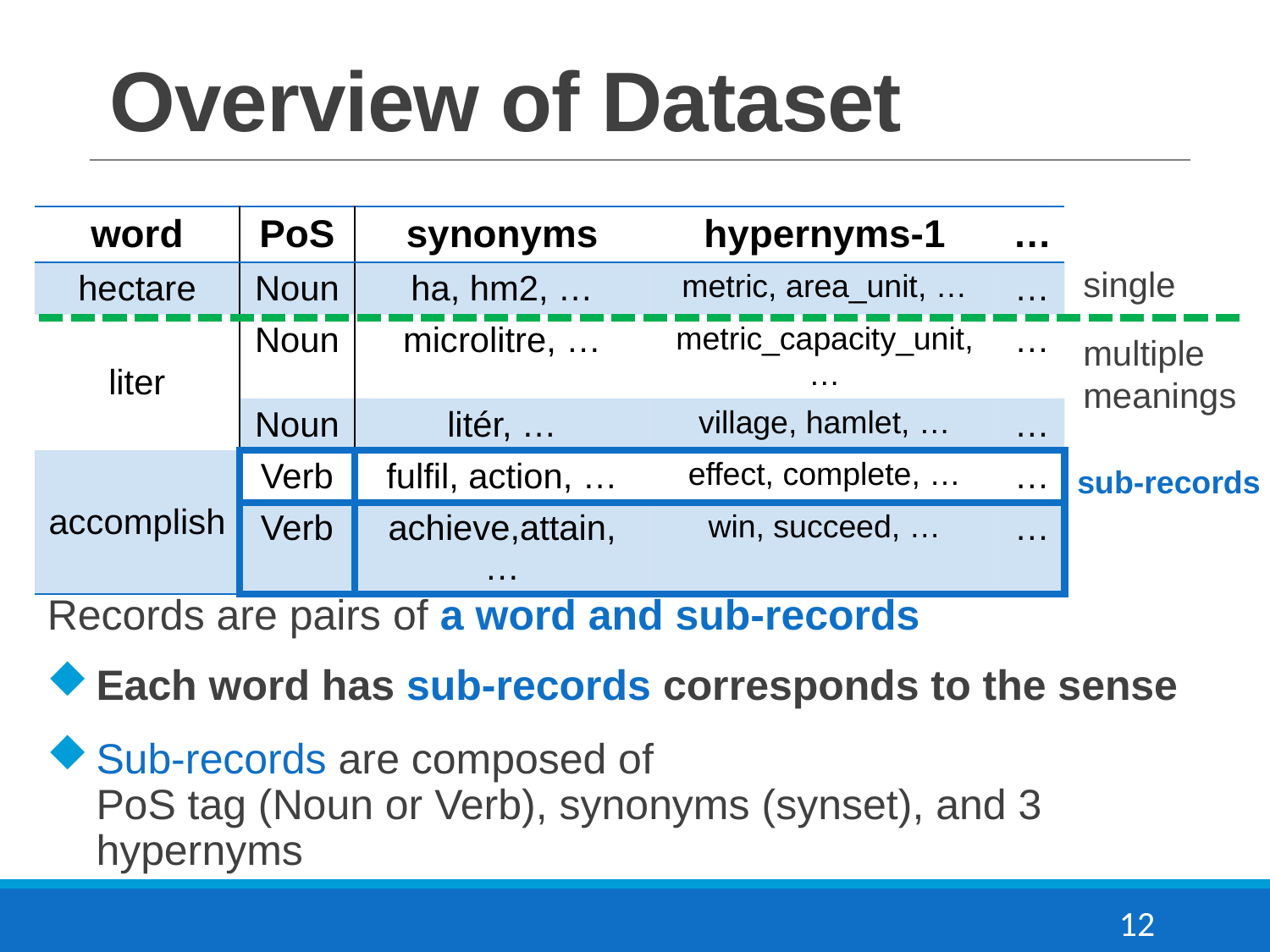

# Overview of Dataset
| word | PoS | synonyms | hypernyms-1 | … |
| --- | --- | --- | --- | --- |
| hectare | Noun | ha, hm2, … | metric, area\_unit, … | … |
| liter | Noun | microlitre, … | metric\_capacity\_unit, … | … |
|  | Noun | litér, … | village, hamlet, … | … |
| accomplish | Verb | fulfil, action, … | effect, complete, … | … |
|  | Verb | achieve,attain, … | win, succeed, … | … |
single
multiple
meanings
sub-records
Records are pairs of a word and sub-records
Each word has sub-records corresponds to the sense
Sub-records are composed of
PoS tag (Noun or Verb), synonyms (synset), and 3 hypernyms
12